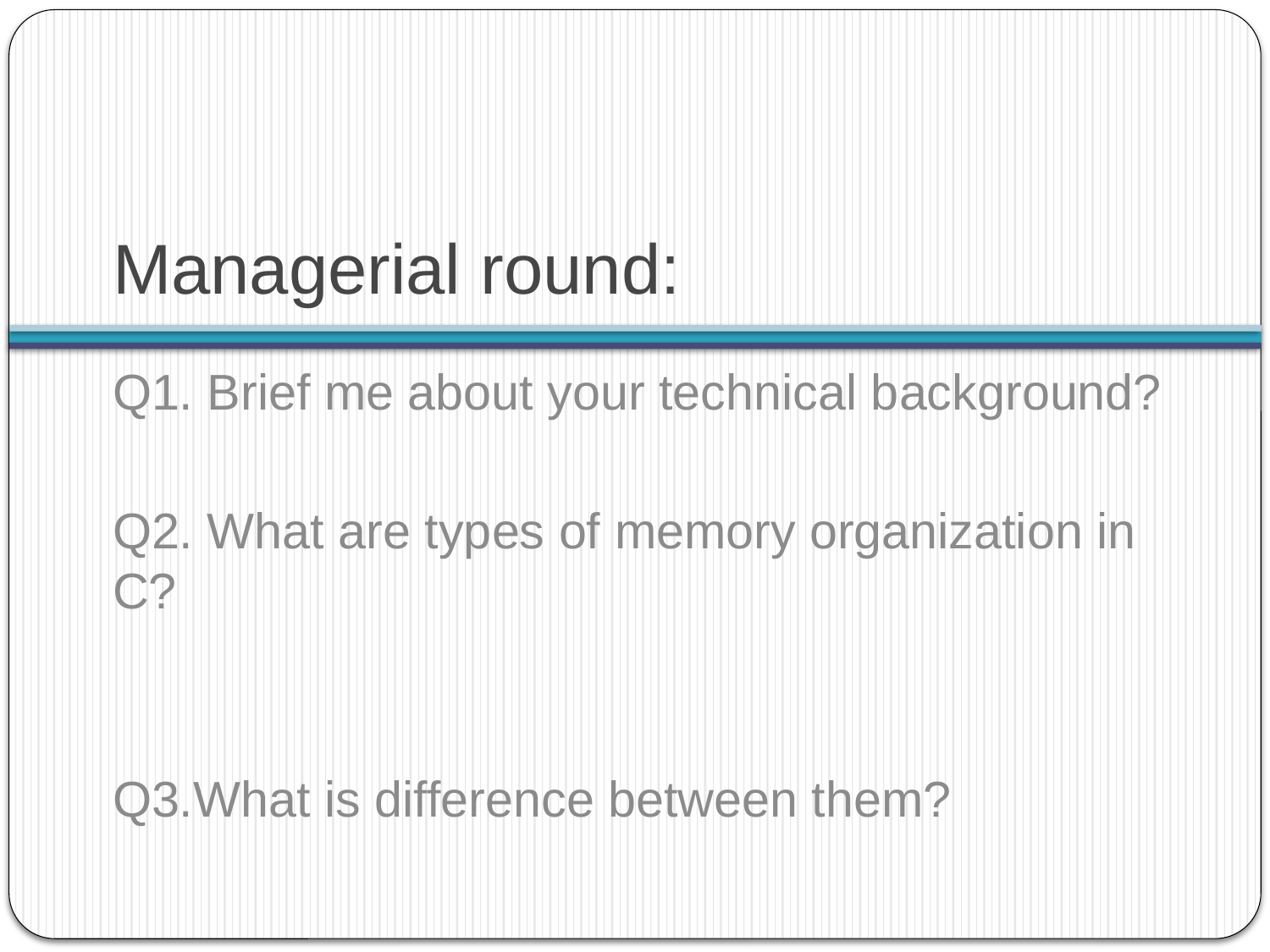

# Managerial round:
Q1. Brief me about your technical background?

Q2. What are types of memory organization in C?

Q3.What is difference between them?